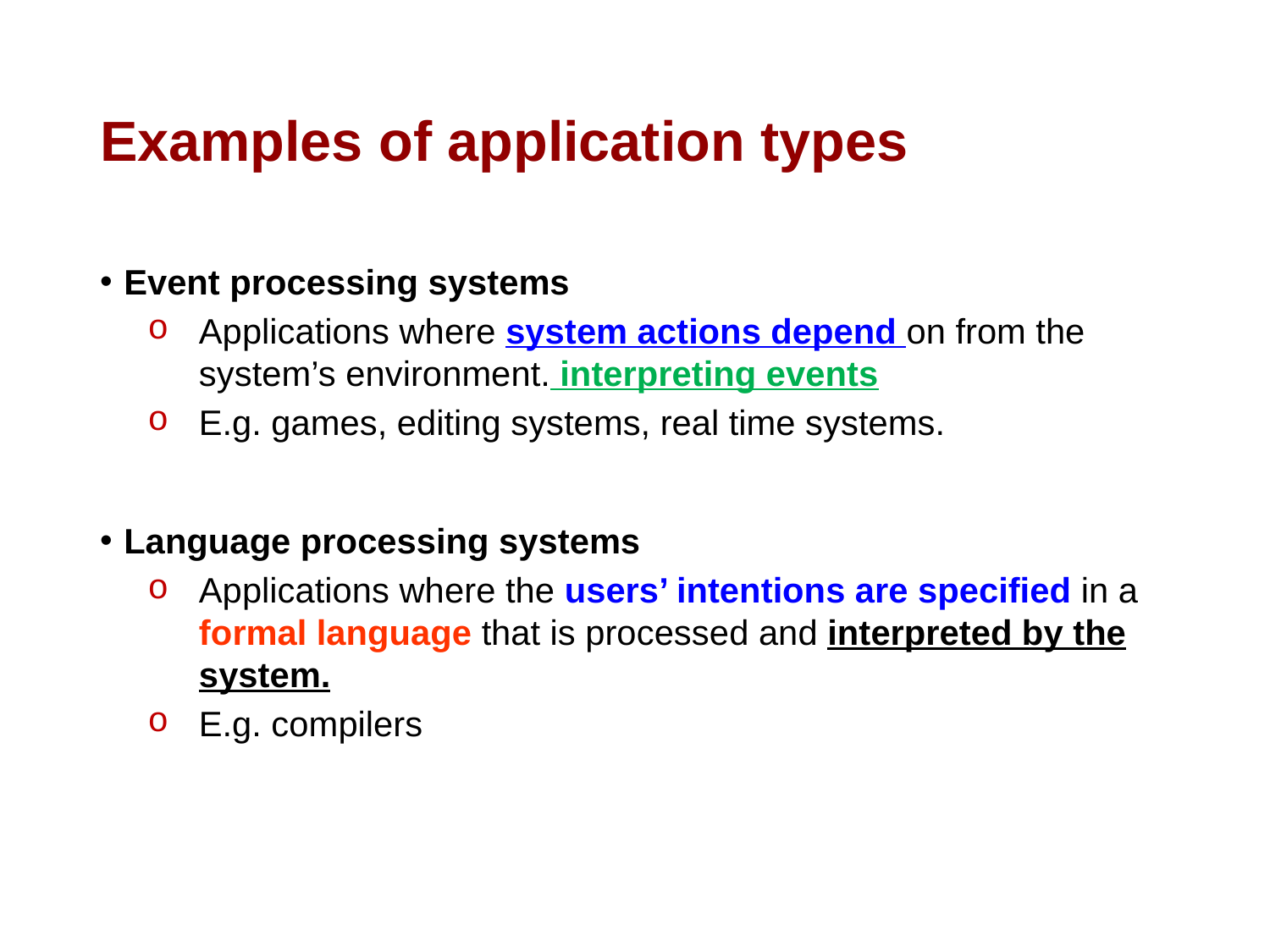

# Examples of application types
Event processing systems
Applications where system actions depend on from the system’s environment. interpreting events
E.g. games, editing systems, real time systems.

Language processing systems
Applications where the users’ intentions are specified in a formal language that is processed and interpreted by the system.
E.g. compilers